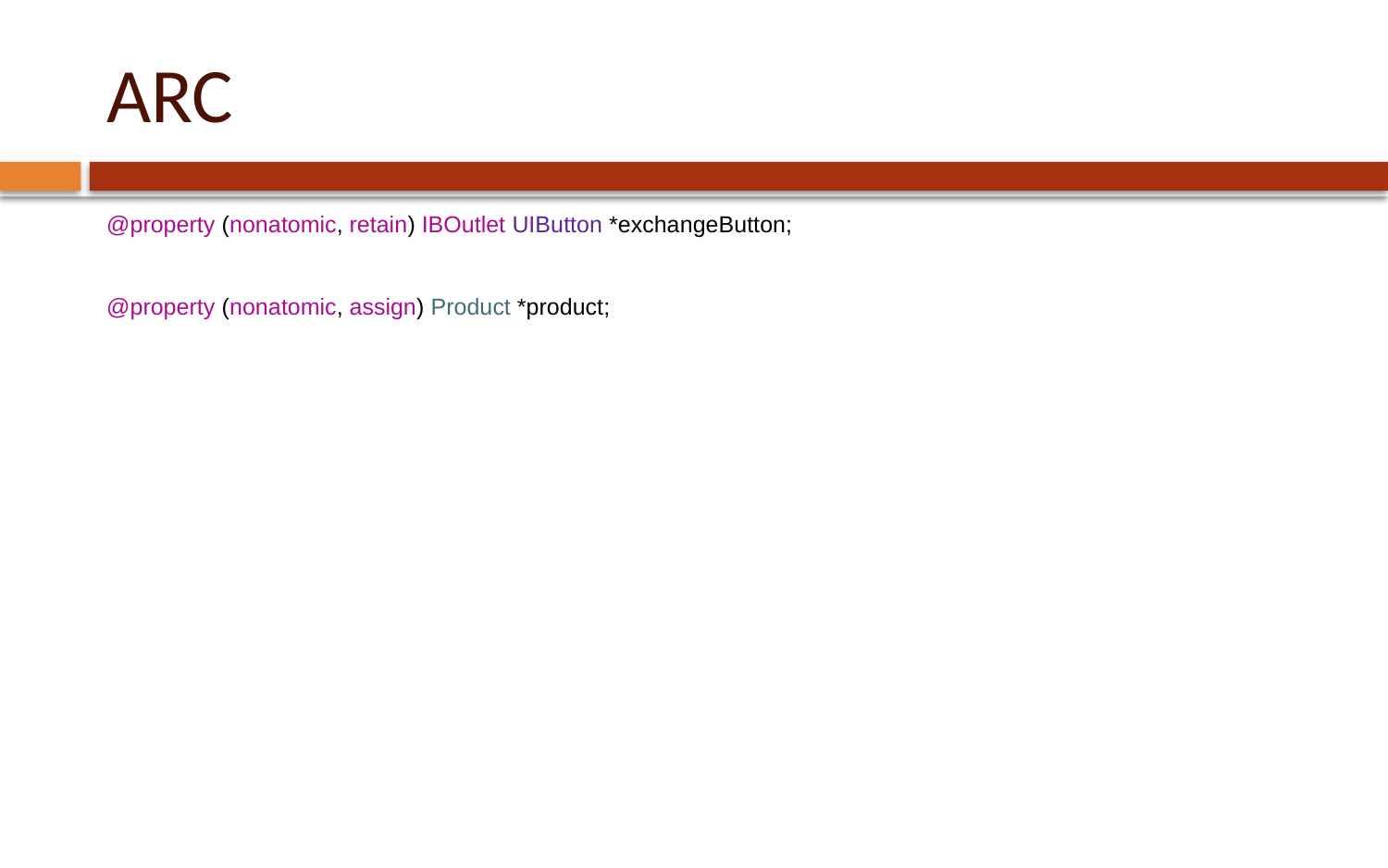

# ARC
@property (nonatomic, retain) IBOutlet UIButton *exchangeButton;

@property (nonatomic, assign) Product *product;